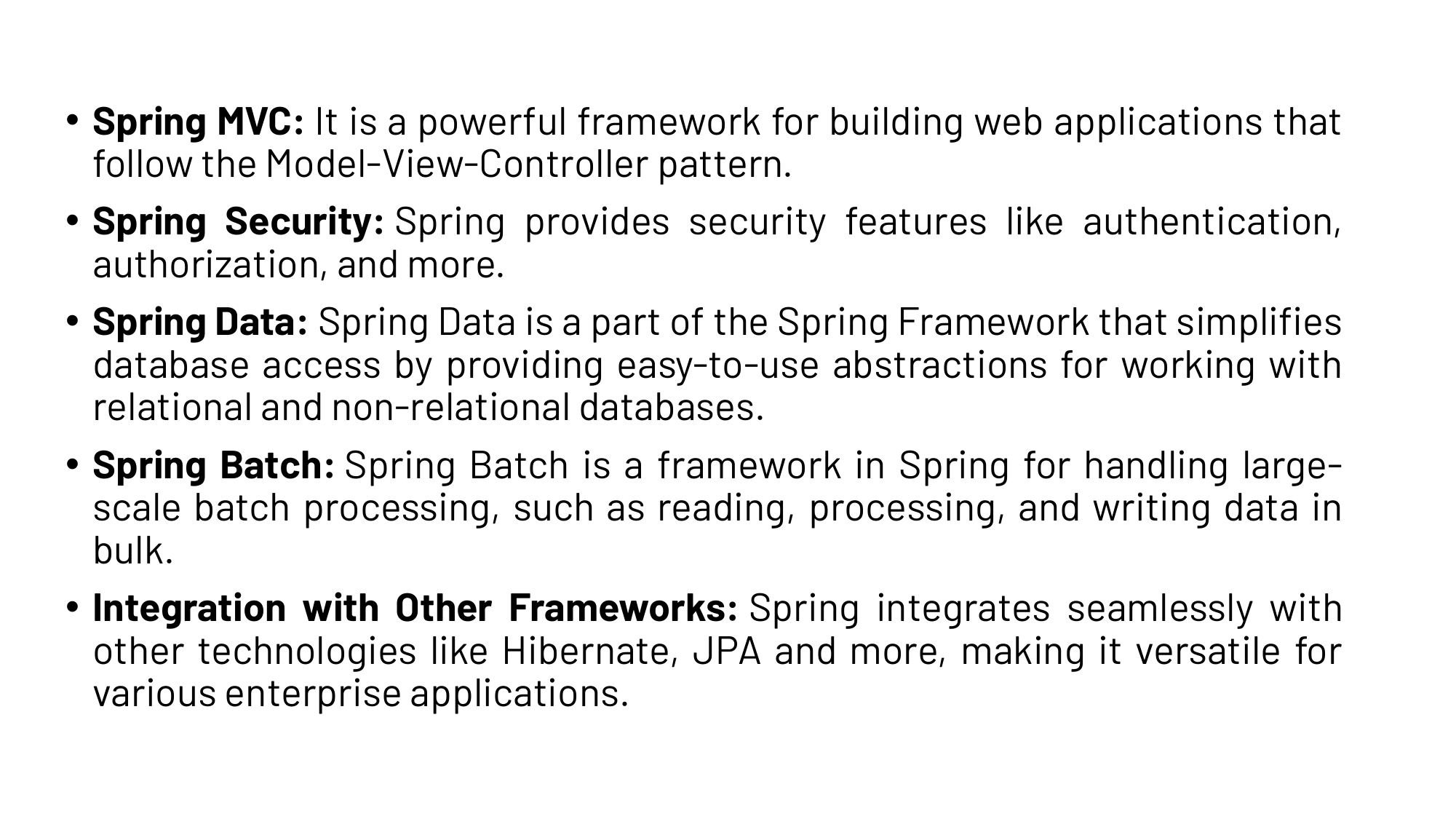

Spring MVC: It is a powerful framework for building web applications that follow the Model-View-Controller pattern.
Spring Security: Spring provides security features like authentication, authorization, and more.
Spring Data: Spring Data is a part of the Spring Framework that simplifies database access by providing easy-to-use abstractions for working with relational and non-relational databases.
Spring Batch: Spring Batch is a framework in Spring for handling large-scale batch processing, such as reading, processing, and writing data in bulk.
Integration with Other Frameworks: Spring integrates seamlessly with other technologies like Hibernate, JPA and more, making it versatile for various enterprise applications.